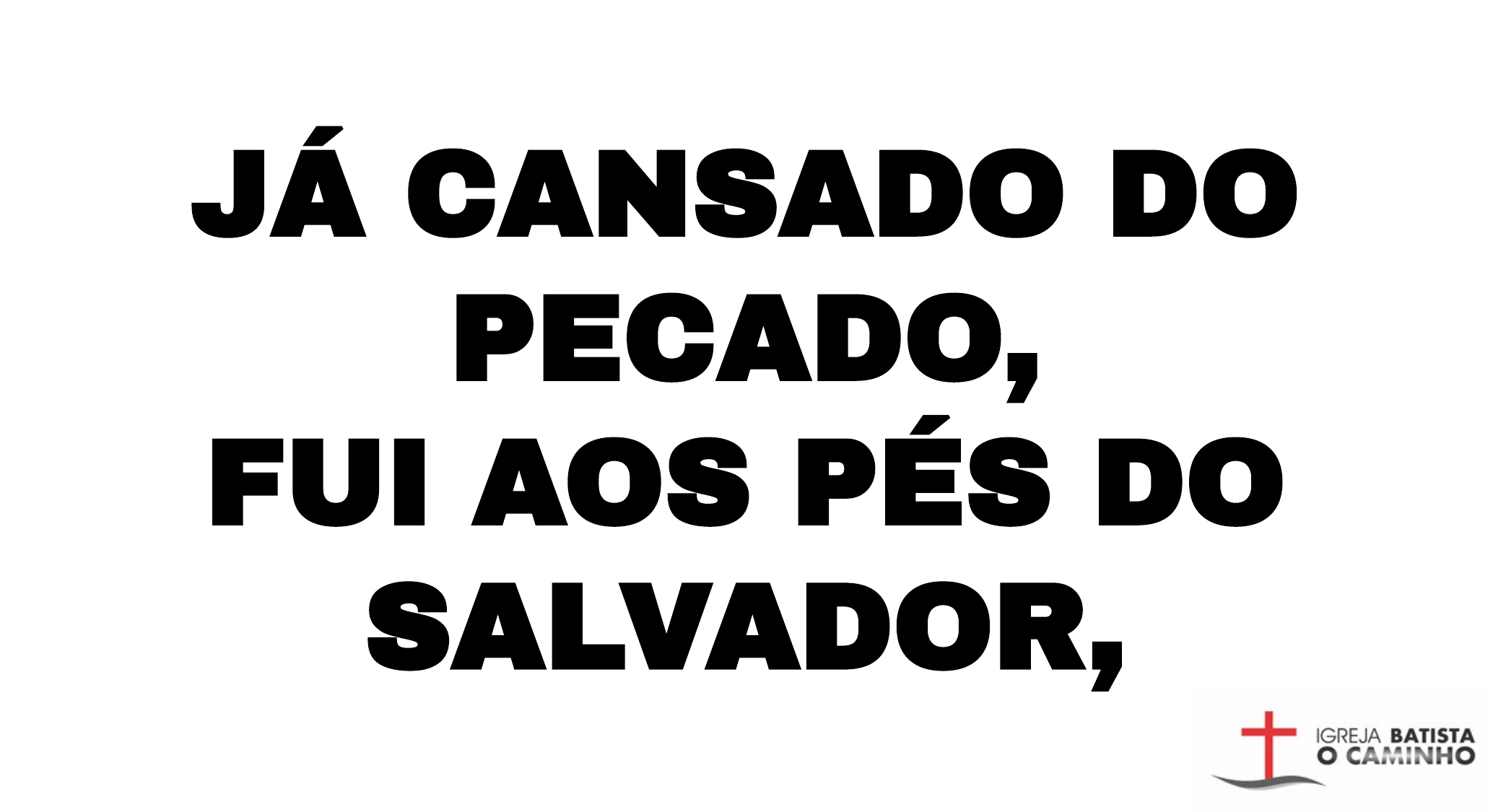

JÁ CANSADO DO PECADO,
FUI AOS PÉS DO SALVADOR,